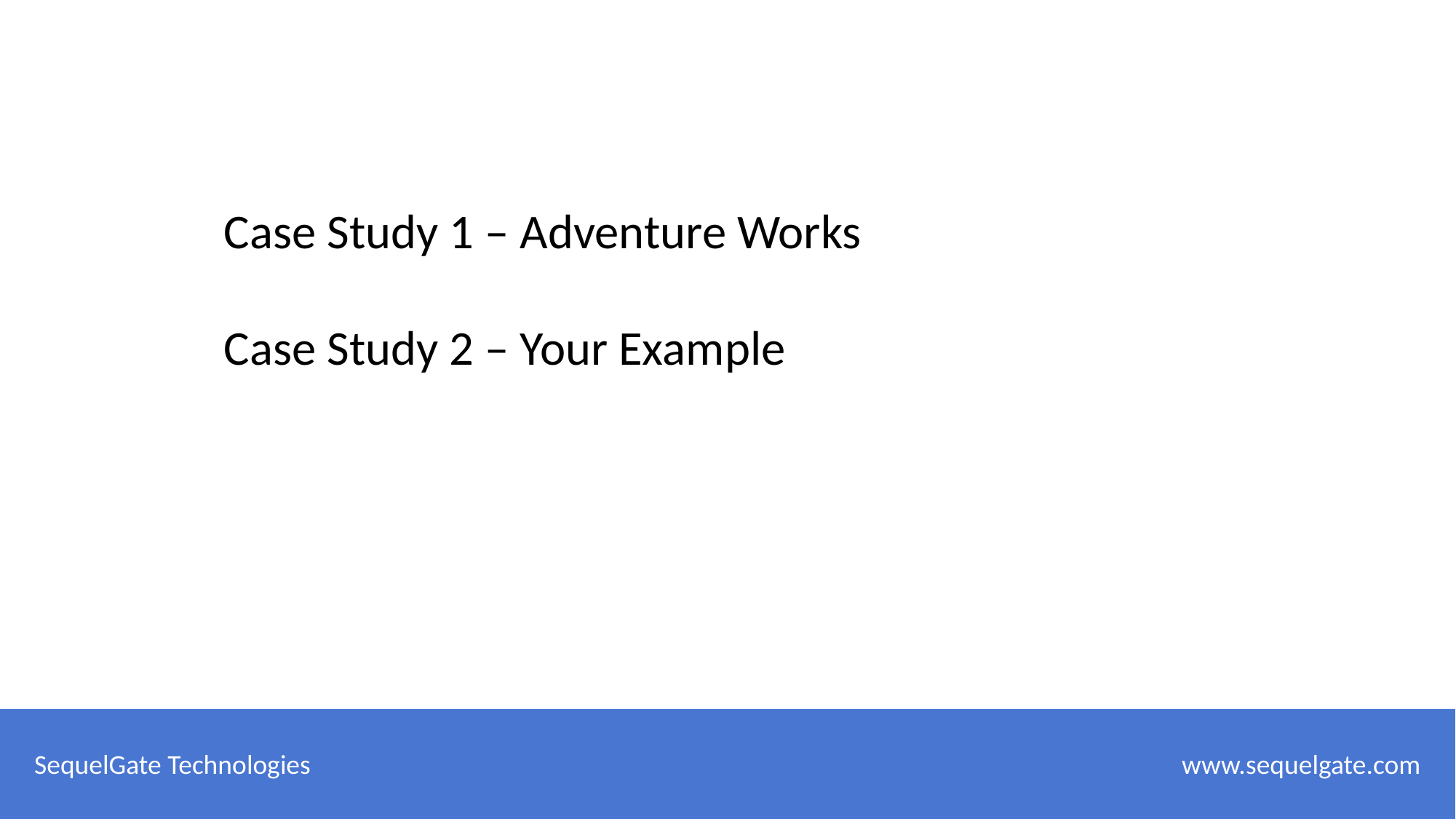

Case Study 1 – Adventure Works

Case Study 2 – Your Example

SequelGate Technologies
                           www.sequelgate.com